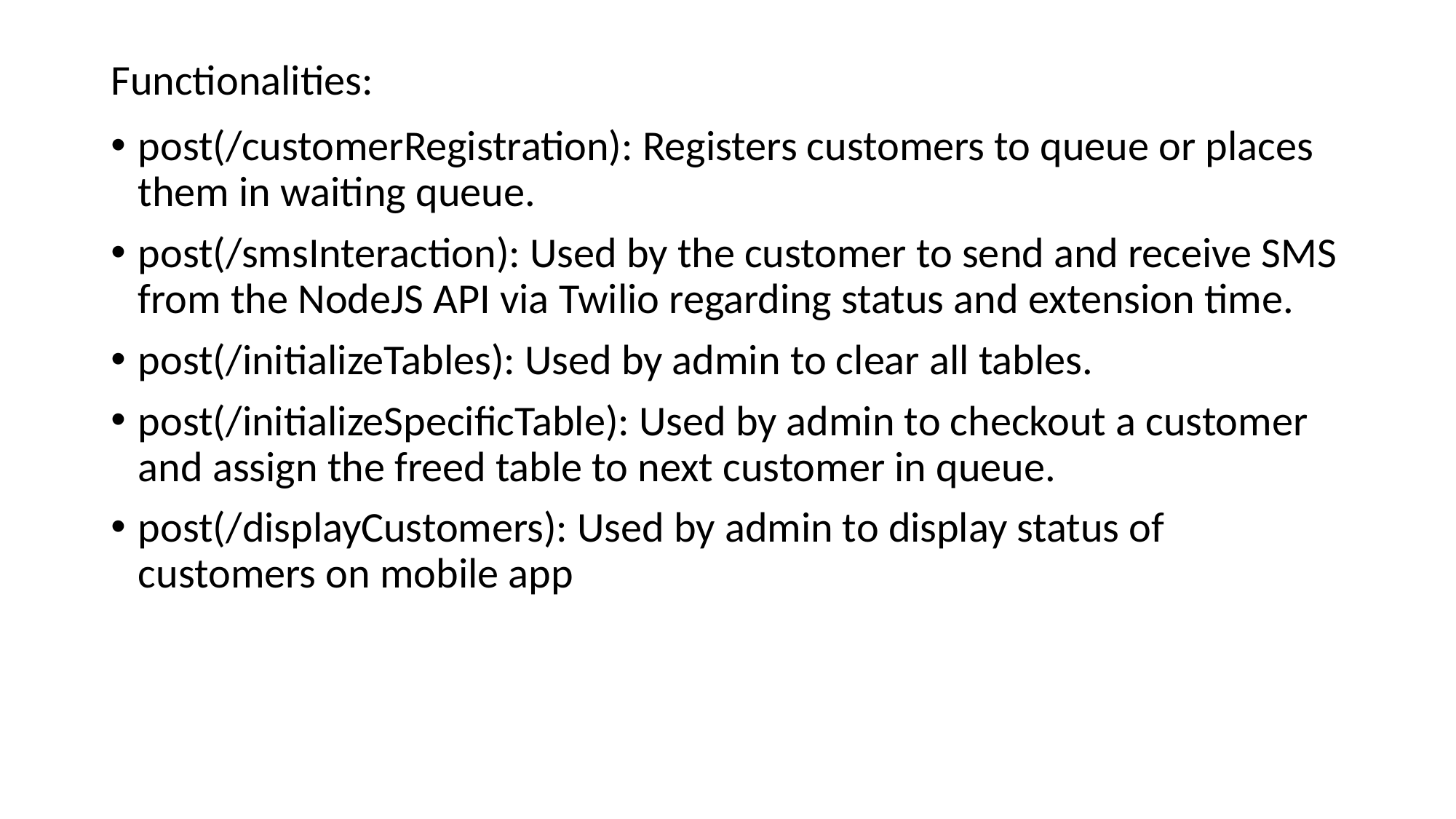

# Functionalities:
post(/customerRegistration): Registers customers to queue or places them in waiting queue.
post(/smsInteraction): Used by the customer to send and receive SMS from the NodeJS API via Twilio regarding status and extension time.
post(/initializeTables): Used by admin to clear all tables.
post(/initializeSpecificTable): Used by admin to checkout a customer and assign the freed table to next customer in queue.
post(/displayCustomers): Used by admin to display status of customers on mobile app